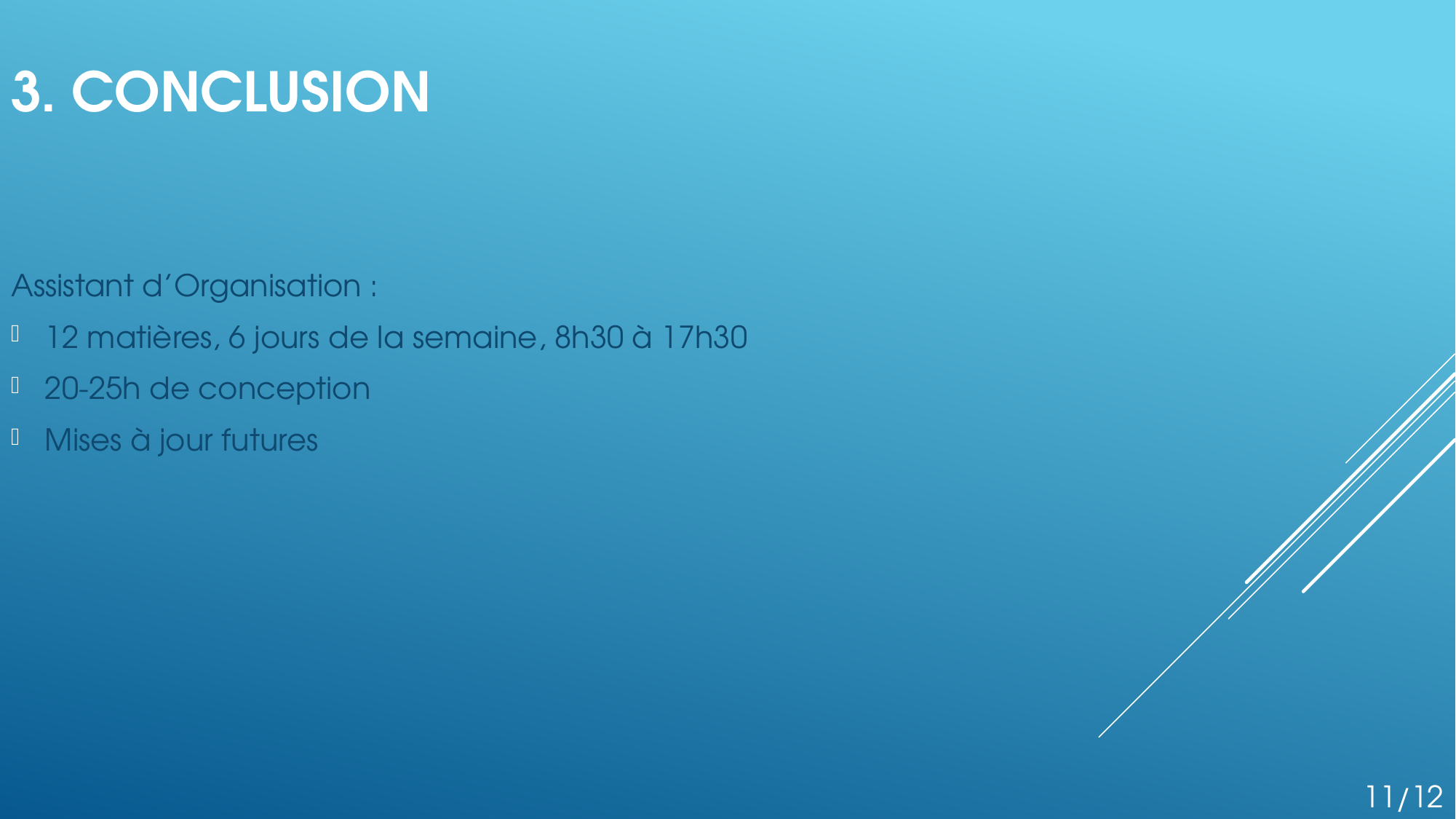

# 3. CONCLUSION
Assistant d’Organisation :
12 matières, 6 jours de la semaine, 8h30 à 17h30
20-25h de conception
Mises à jour futures
11/12